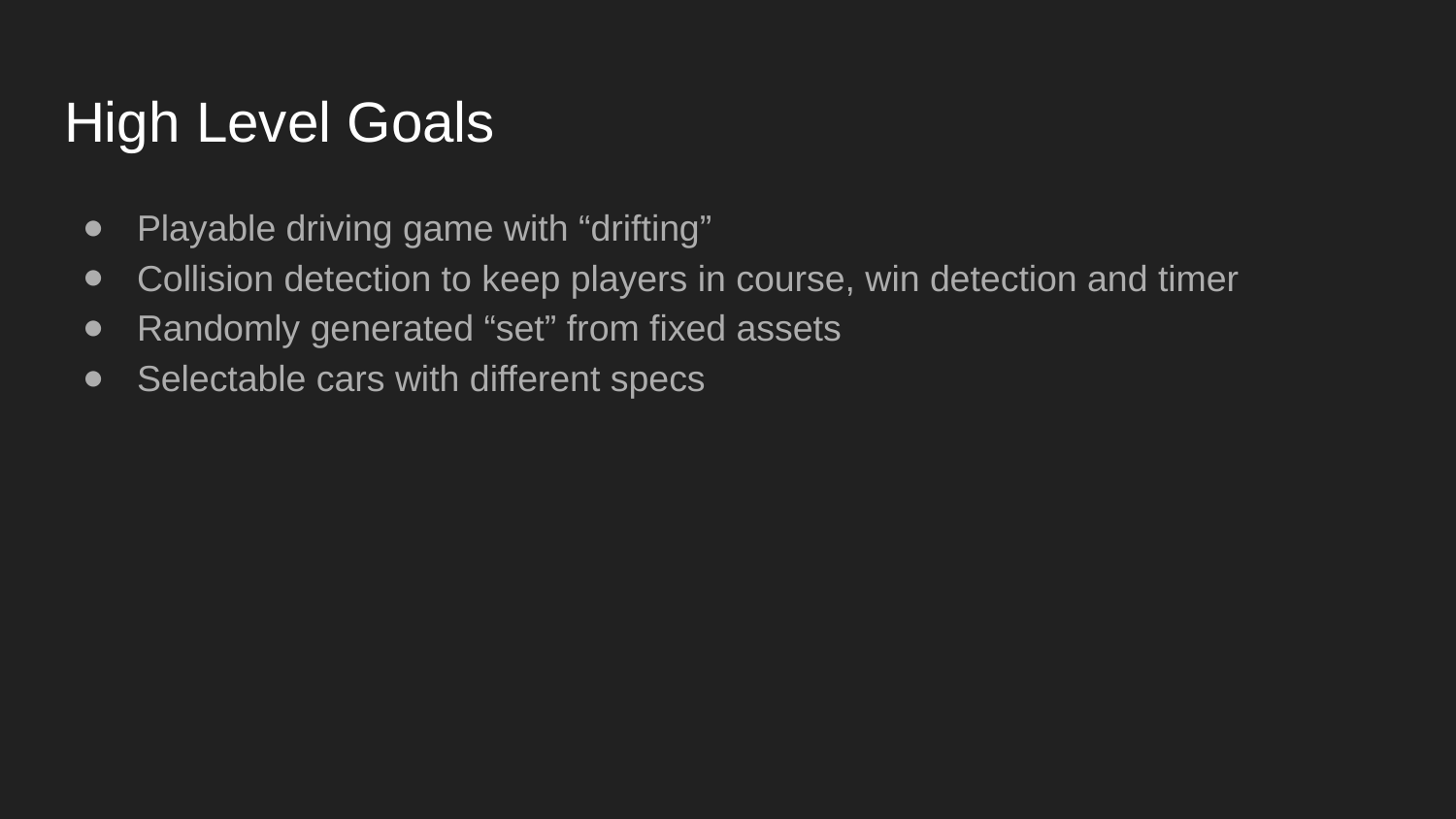

# High Level Goals
Playable driving game with “drifting”
Collision detection to keep players in course, win detection and timer
Randomly generated “set” from fixed assets
Selectable cars with different specs